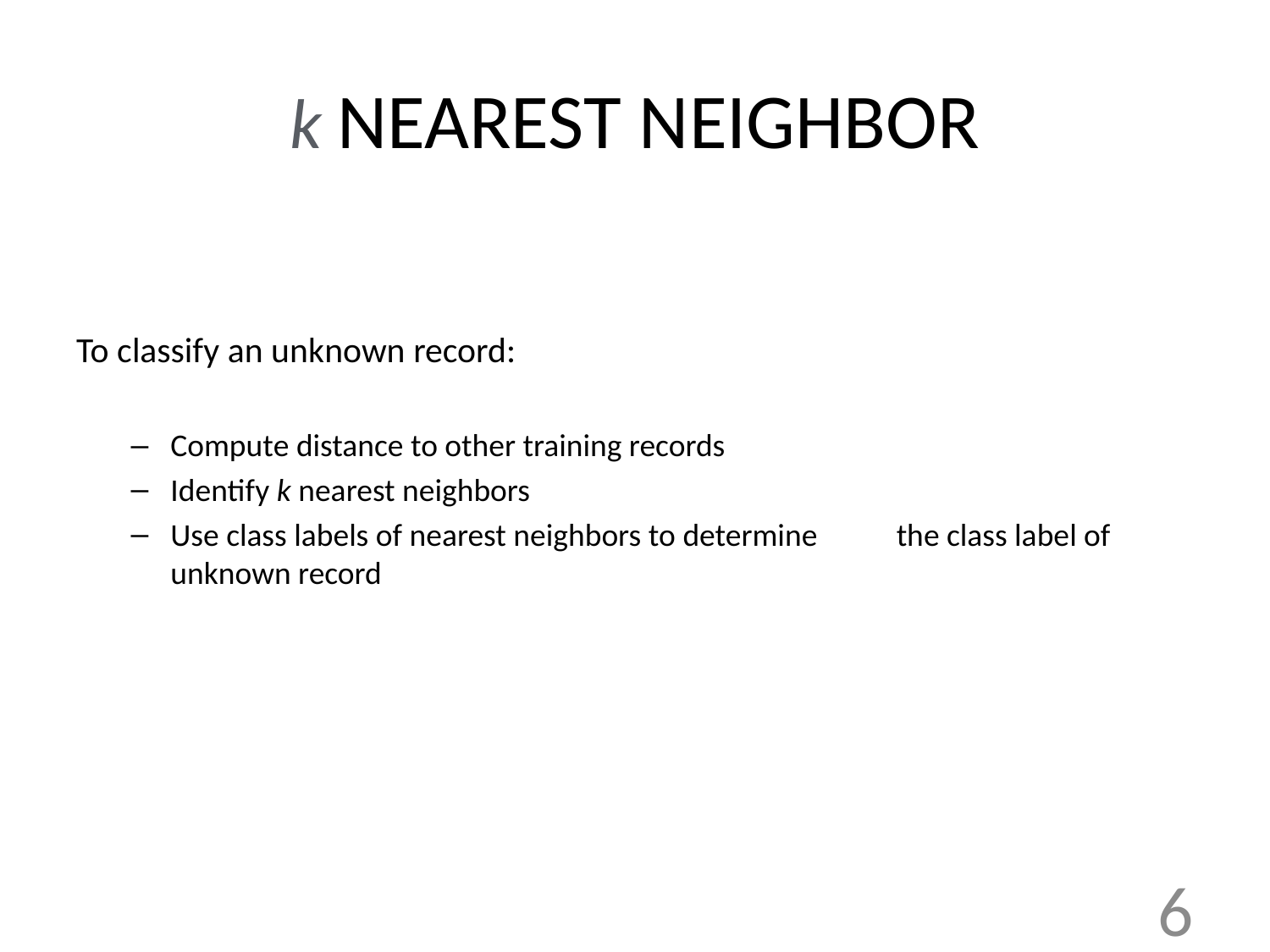

# k NEAREST NEIGHBOR

To classify an unknown record:

Compute distance to other training records
Identify k nearest neighbors
Use class labels of nearest neighbors to determine           the class label of unknown record

6